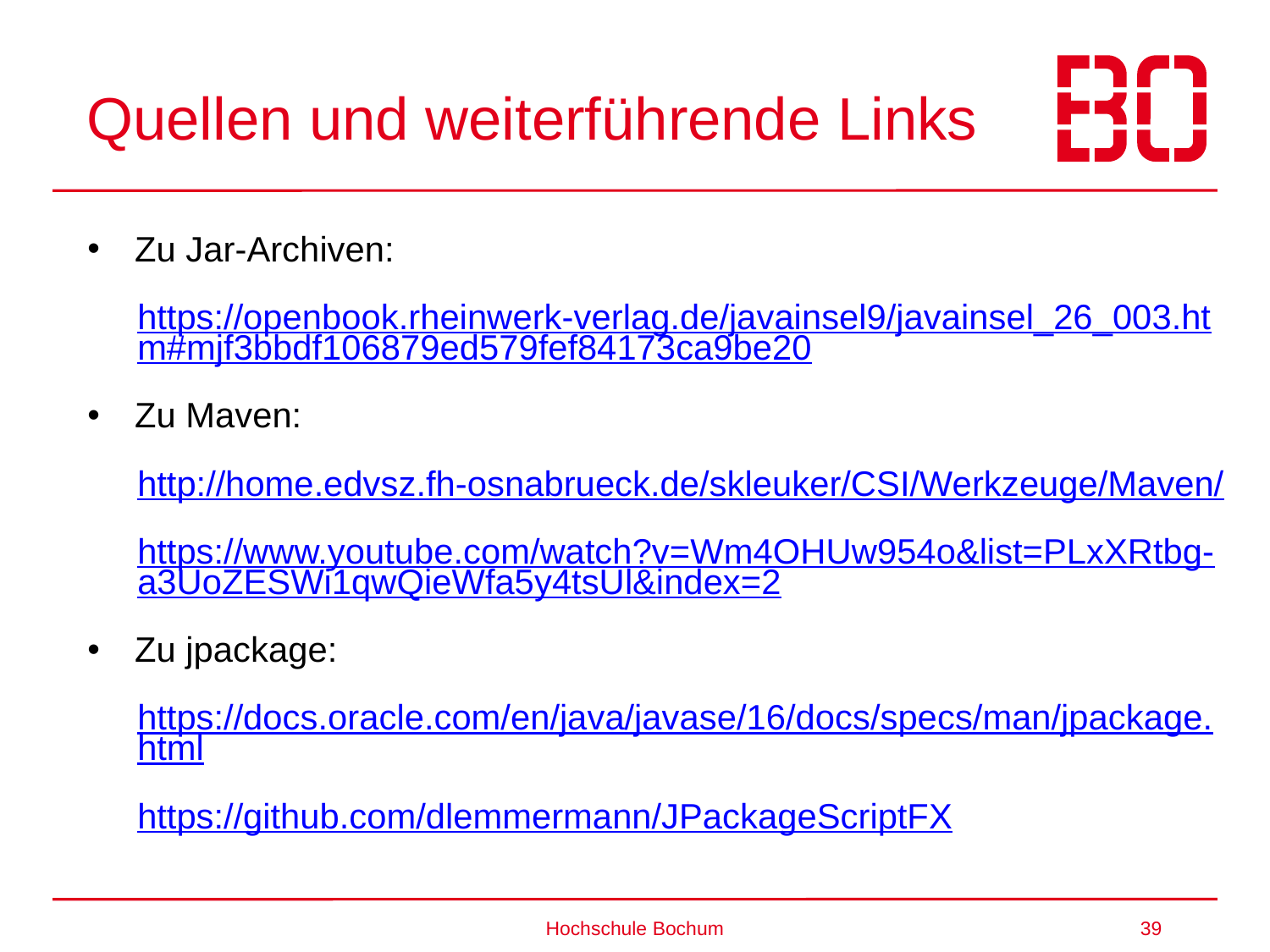

# Quellen und weiterführende Links

Zu Jar-Archiven:
https://openbook.rheinwerk-verlag.de/javainsel9/javainsel_26_003.htm#mjf3bbdf106879ed579fef84173ca9be20
Zu Maven:
http://home.edvsz.fh-osnabrueck.de/skleuker/CSI/Werkzeuge/Maven/
https://www.youtube.com/watch?v=Wm4OHUw954o&list=PLxXRtbg-a3UoZESWi1qwQieWfa5y4tsUl&index=2
Zu jpackage:
https://docs.oracle.com/en/java/javase/16/docs/specs/man/jpackage.html
https://github.com/dlemmermann/JPackageScriptFX
Hochschule Bochum

39